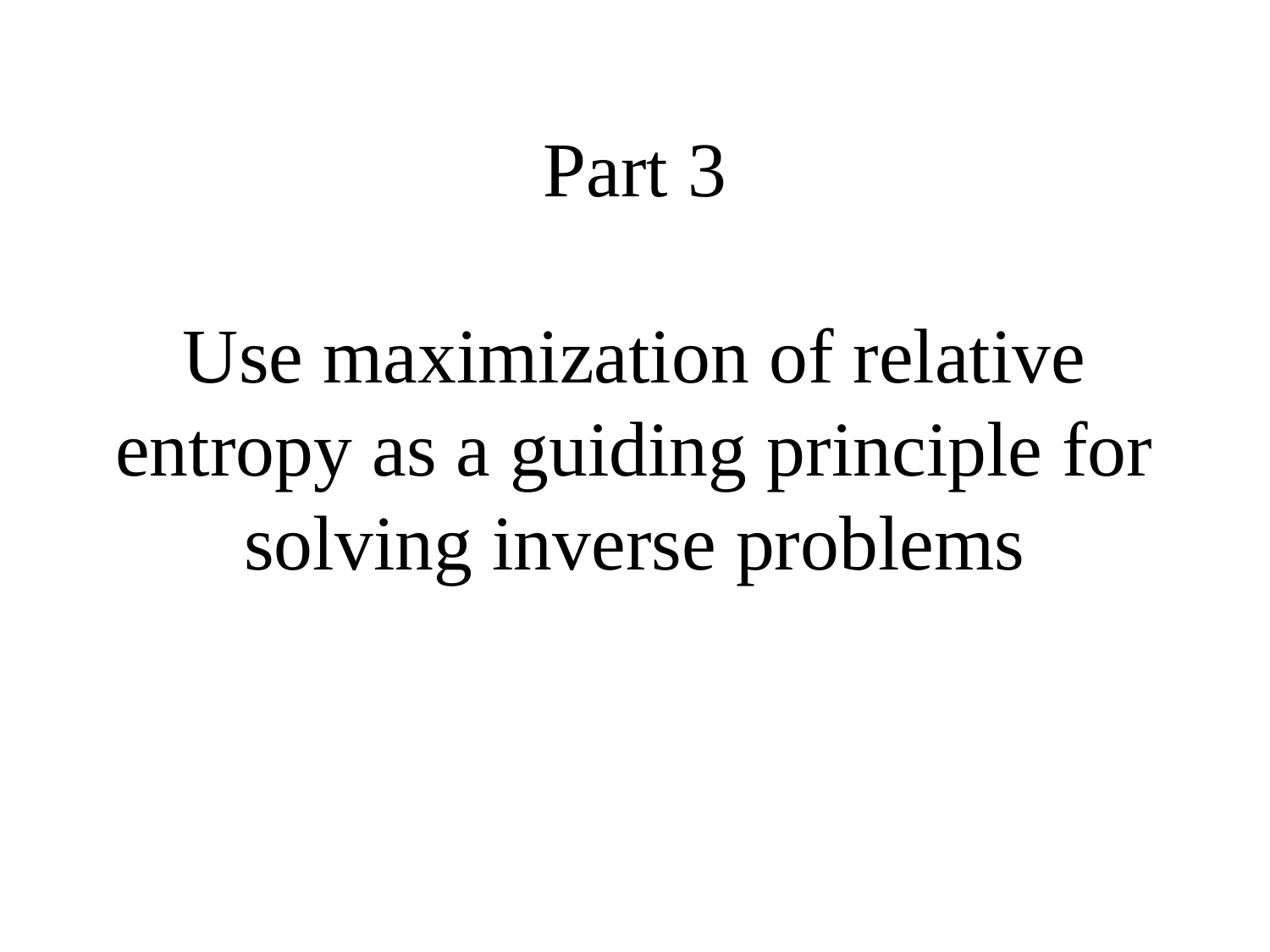

# Part 3 Use maximization of relative entropy as a guiding principle for solving inverse problems